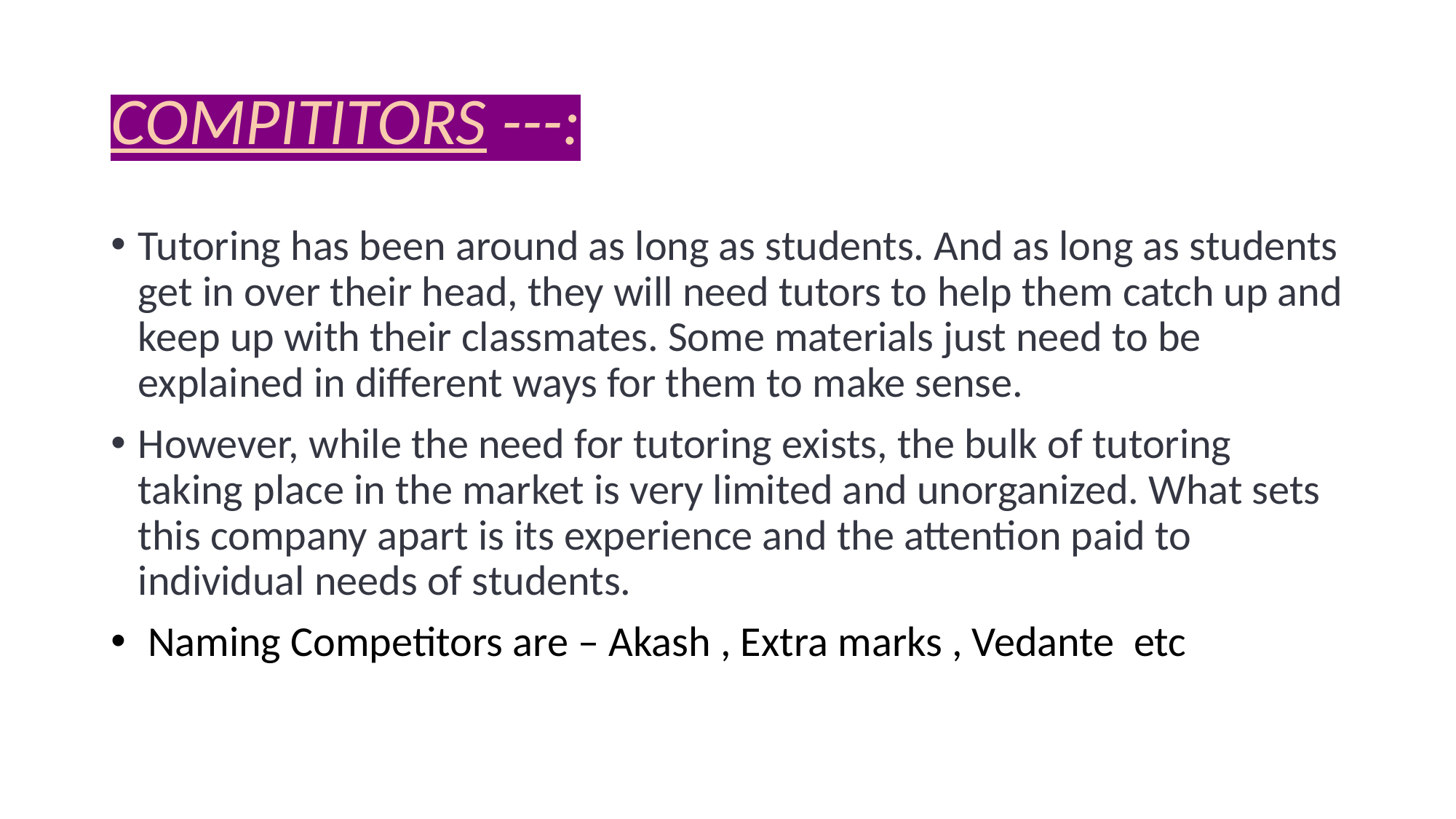

# COMPITITORS ---:
Tutoring has been around as long as students. And as long as students get in over their head, they will need tutors to help them catch up and keep up with their classmates. Some materials just need to be explained in different ways for them to make sense.
However, while the need for tutoring exists, the bulk of tutoring taking place in the market is very limited and unorganized. What sets this company apart is its experience and the attention paid to individual needs of students.
 Naming Competitors are – Akash , Extra marks , Vedante  etc